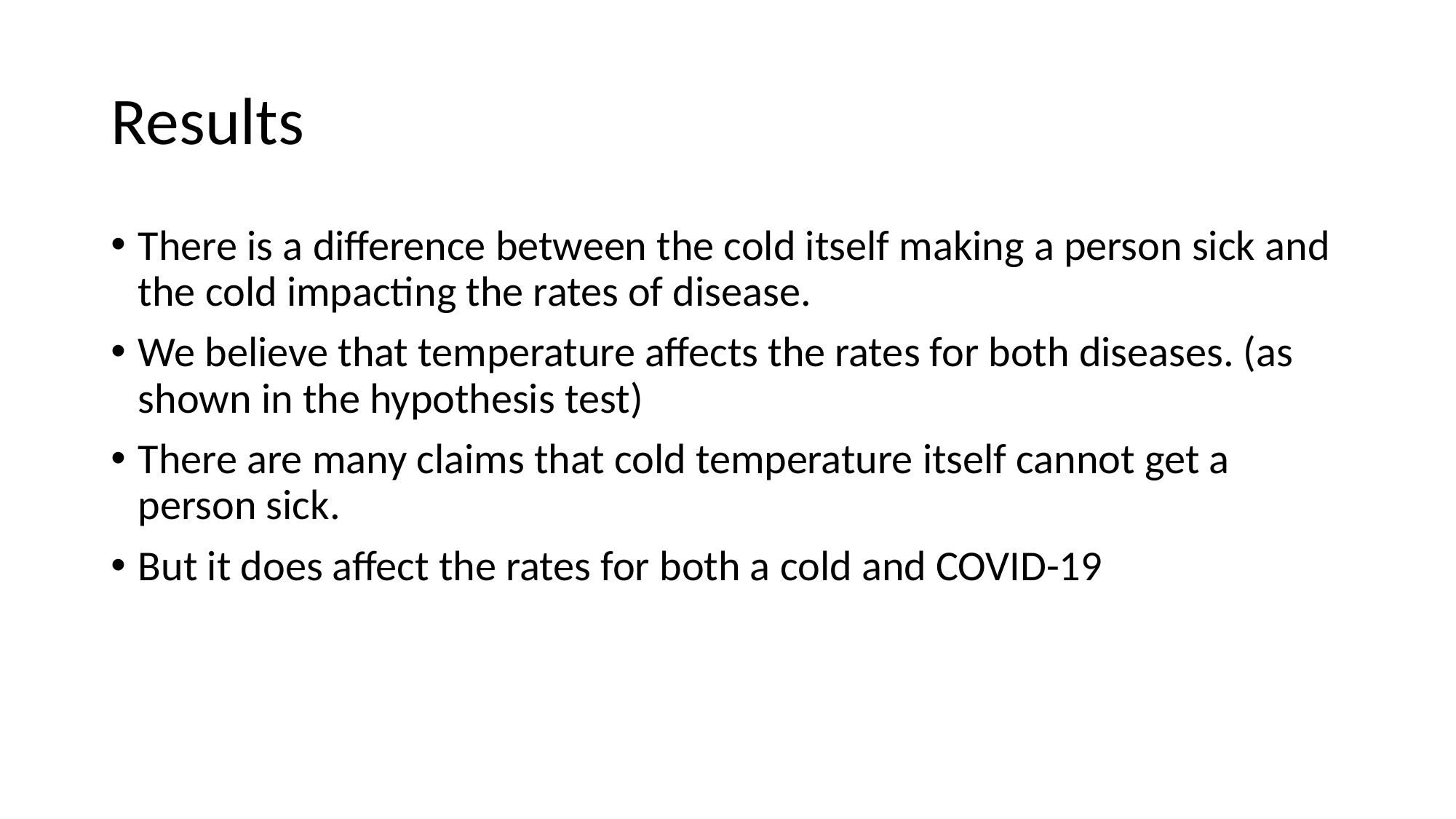

# Results
There is a difference between the cold itself making a person sick and the cold impacting the rates of disease.
We believe that temperature affects the rates for both diseases. (as shown in the hypothesis test)
There are many claims that cold temperature itself cannot get a person sick.
But it does affect the rates for both a cold and COVID-19